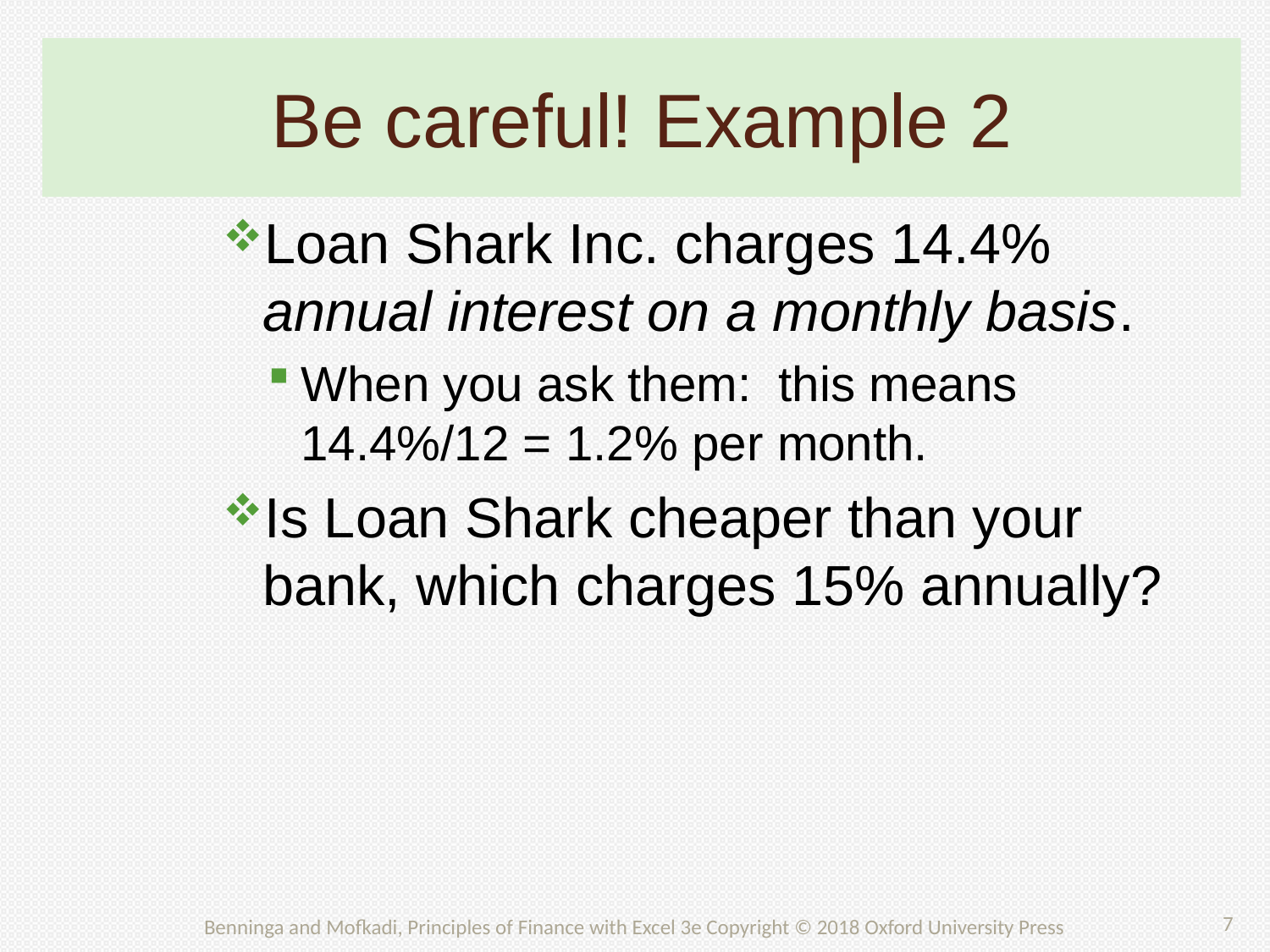

# Be careful! Example 2
Loan Shark Inc. charges 14.4% annual interest on a monthly basis.
When you ask them:  this means 14.4%/12 = 1.2% per month.
Is Loan Shark cheaper than your bank, which charges 15% annually?
7
Benninga and Mofkadi, Principles of Finance with Excel 3e Copyright © 2018 Oxford University Press